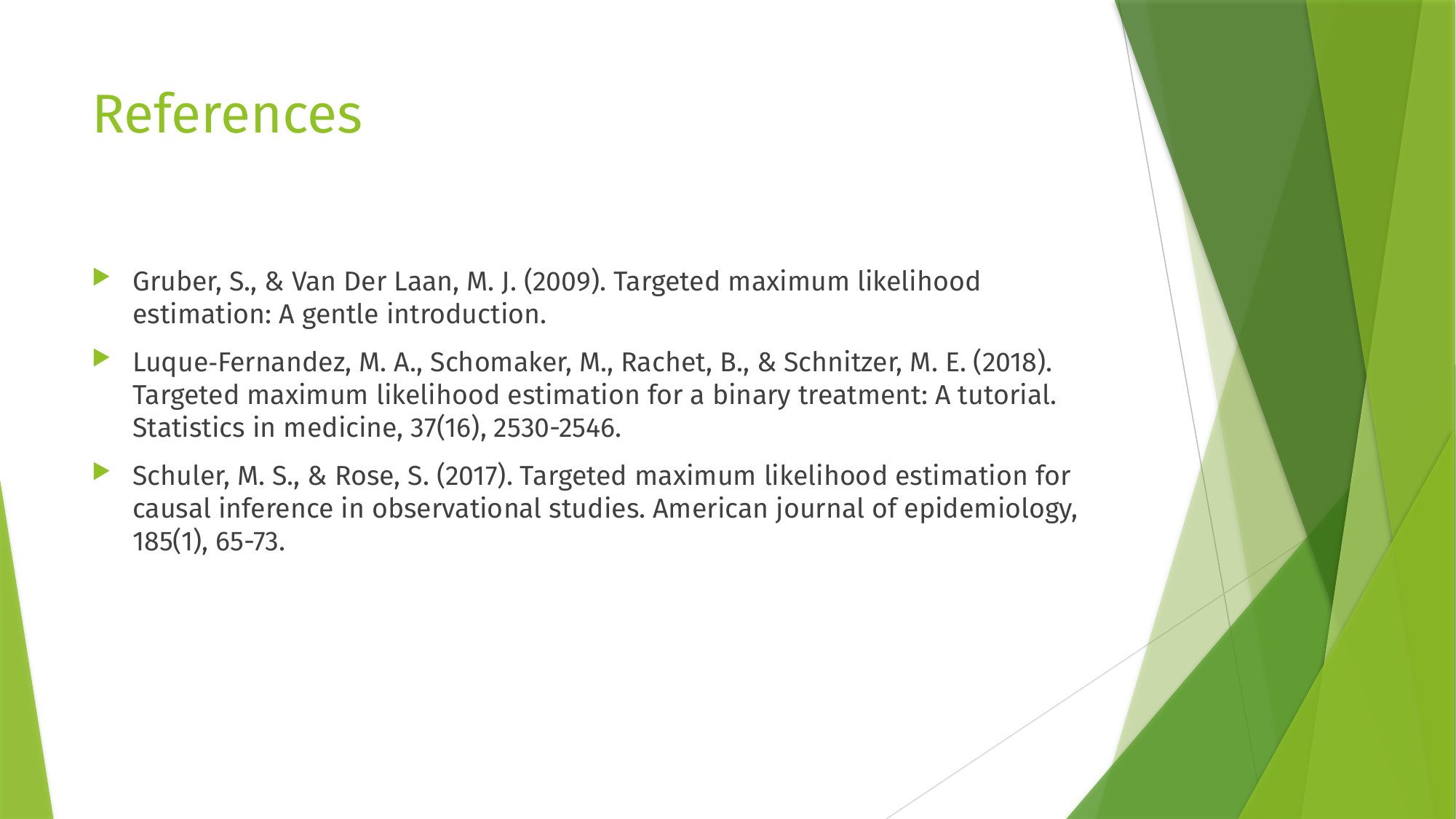

# References
Gruber, S., & Van Der Laan, M. J. (2009). Targeted maximum likelihood estimation: A gentle introduction.
Luque‐Fernandez, M. A., Schomaker, M., Rachet, B., & Schnitzer, M. E. (2018). Targeted maximum likelihood estimation for a binary treatment: A tutorial. Statistics in medicine, 37(16), 2530-2546.
Schuler, M. S., & Rose, S. (2017). Targeted maximum likelihood estimation for causal inference in observational studies. American journal of epidemiology, 185(1), 65-73.